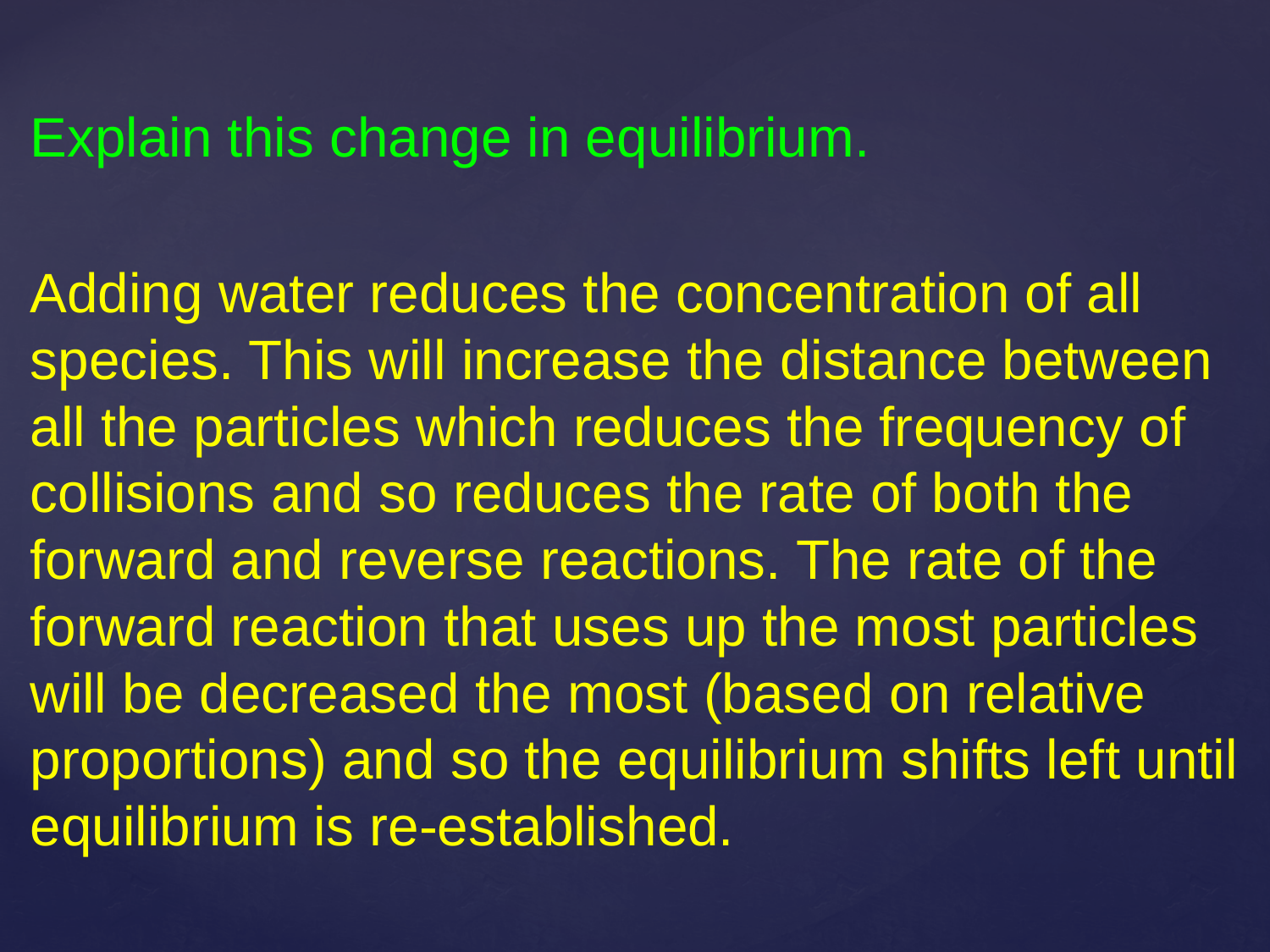

Explain this change in equilibrium.

Adding water reduces the concentration of all species. This will increase the distance between all the particles which reduces the frequency of collisions and so reduces the rate of both the forward and reverse reactions. The rate of the forward reaction that uses up the most particles will be decreased the most (based on relative proportions) and so the equilibrium shifts left until equilibrium is re-established.